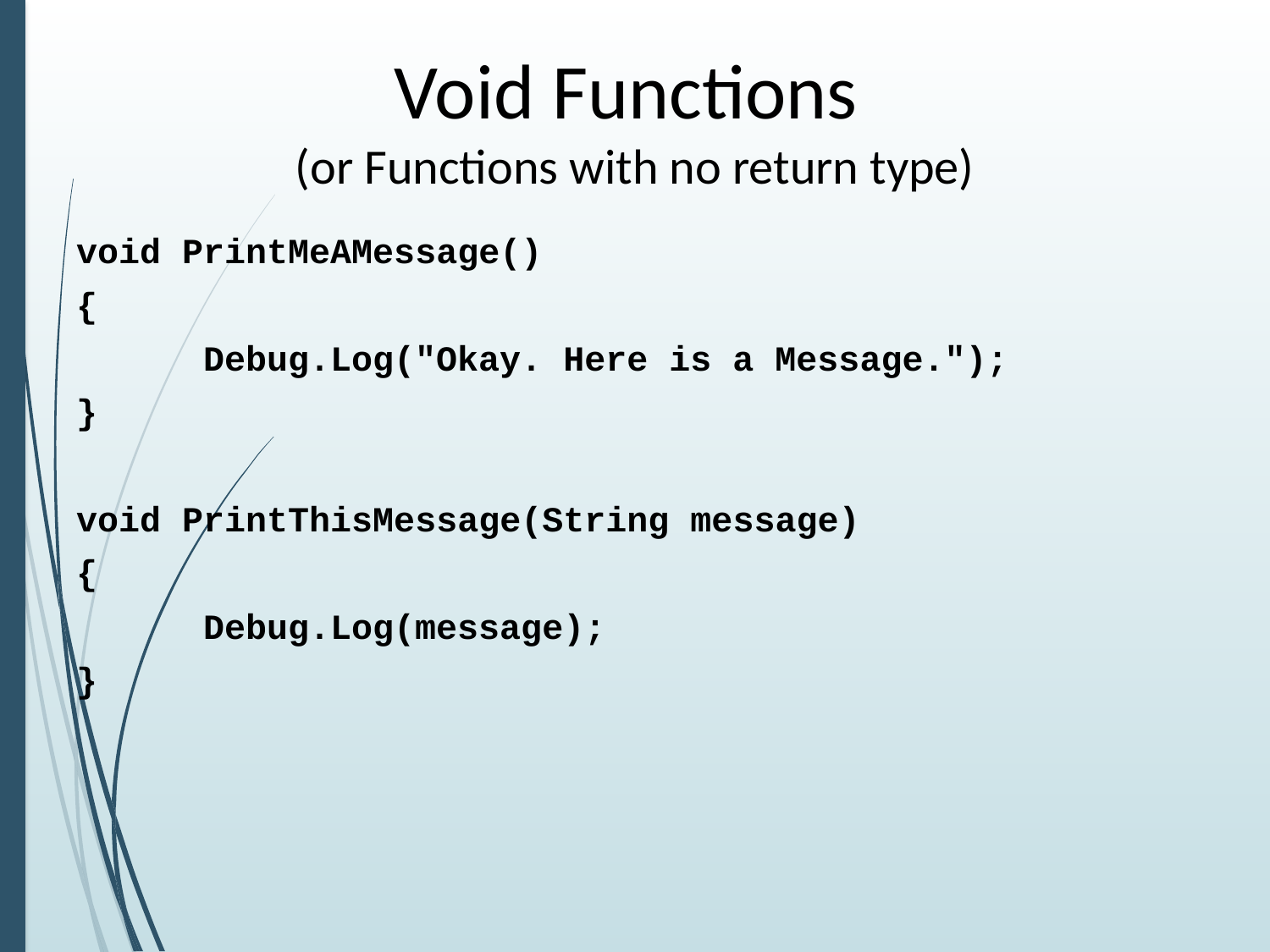

# Void Functions (or Functions with no return type)
void PrintMeAMessage()
{
	Debug.Log("Okay. Here is a Message.");
}

void PrintThisMessage(String message)
{
	Debug.Log(message);
}